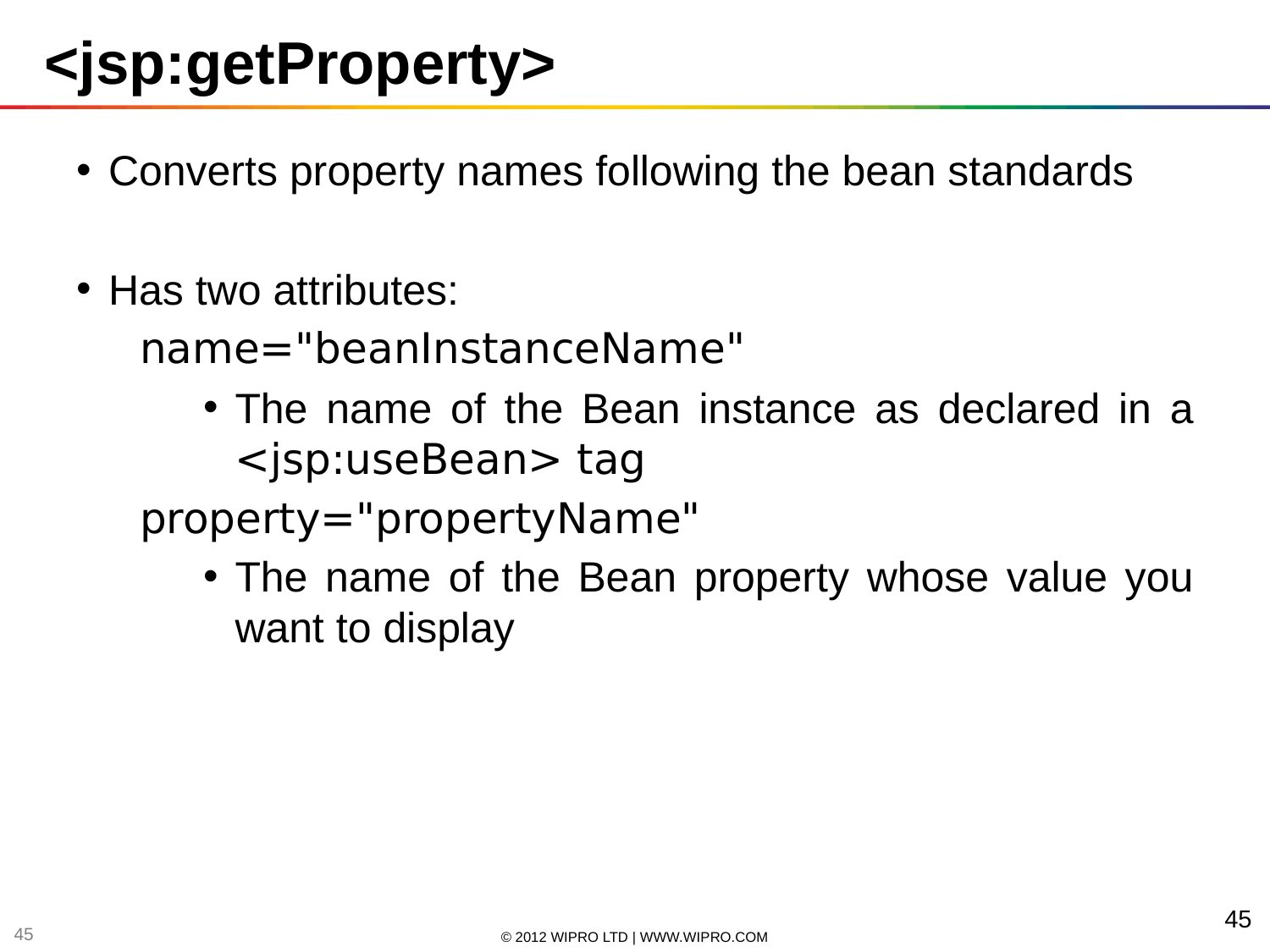

# <jsp:getProperty>
Converts property names following the bean standards

Has two attributes:
name="beanInstanceName"
The name of the Bean instance as declared in a <jsp:useBean> tag
property="propertyName"
The name of the Bean property whose value you want to display

45